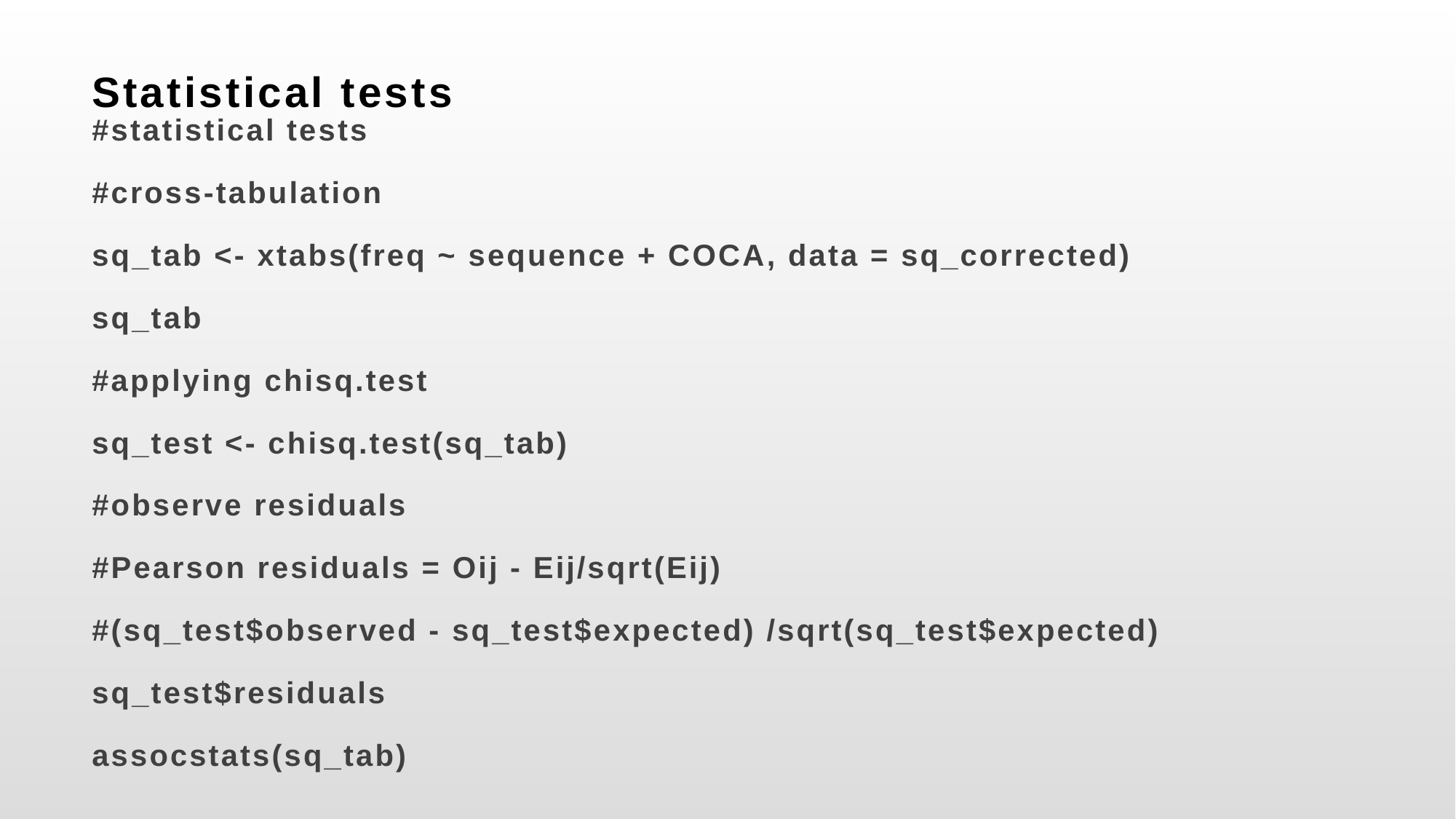

# Statistical tests
#statistical tests
#cross-tabulation
sq_tab <- xtabs(freq ~ sequence + COCA, data = sq_corrected)
sq_tab
#applying chisq.test
sq_test <- chisq.test(sq_tab)
#observe residuals
#Pearson residuals = Oij - Eij/sqrt(Eij)
#(sq_test$observed - sq_test$expected) /sqrt(sq_test$expected)
sq_test$residuals
assocstats(sq_tab)